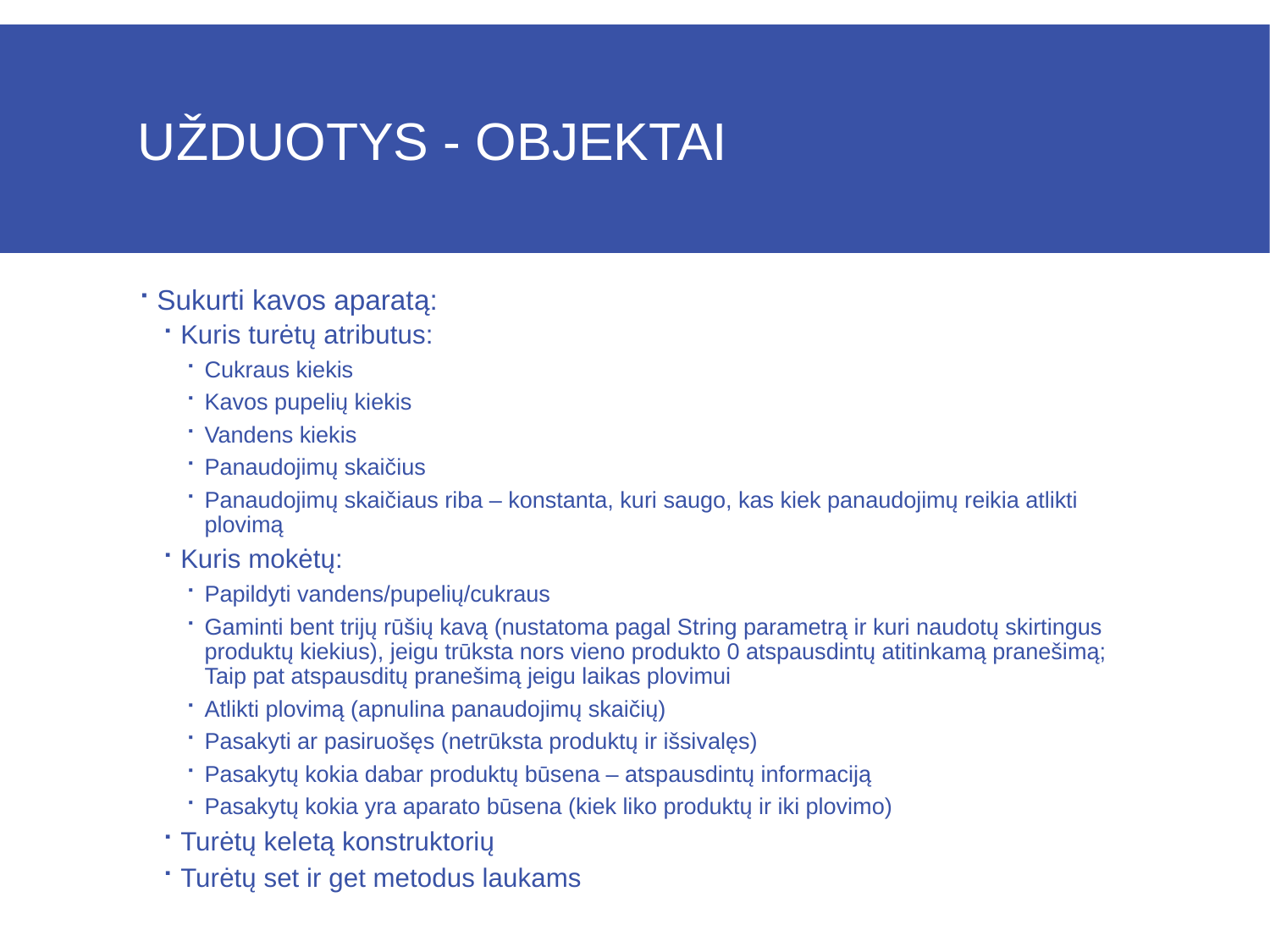

# Užduotys - objektai
Sukurti kavos aparatą:
Kuris turėtų atributus:
Cukraus kiekis
Kavos pupelių kiekis
Vandens kiekis
Panaudojimų skaičius
Panaudojimų skaičiaus riba – konstanta, kuri saugo, kas kiek panaudojimų reikia atlikti plovimą
Kuris mokėtų:
Papildyti vandens/pupelių/cukraus
Gaminti bent trijų rūšių kavą (nustatoma pagal String parametrą ir kuri naudotų skirtingus produktų kiekius), jeigu trūksta nors vieno produkto 0 atspausdintų atitinkamą pranešimą; Taip pat atspausditų pranešimą jeigu laikas plovimui
Atlikti plovimą (apnulina panaudojimų skaičių)
Pasakyti ar pasiruošęs (netrūksta produktų ir išsivalęs)
Pasakytų kokia dabar produktų būsena – atspausdintų informaciją
Pasakytų kokia yra aparato būsena (kiek liko produktų ir iki plovimo)
Turėtų keletą konstruktorių
Turėtų set ir get metodus laukams